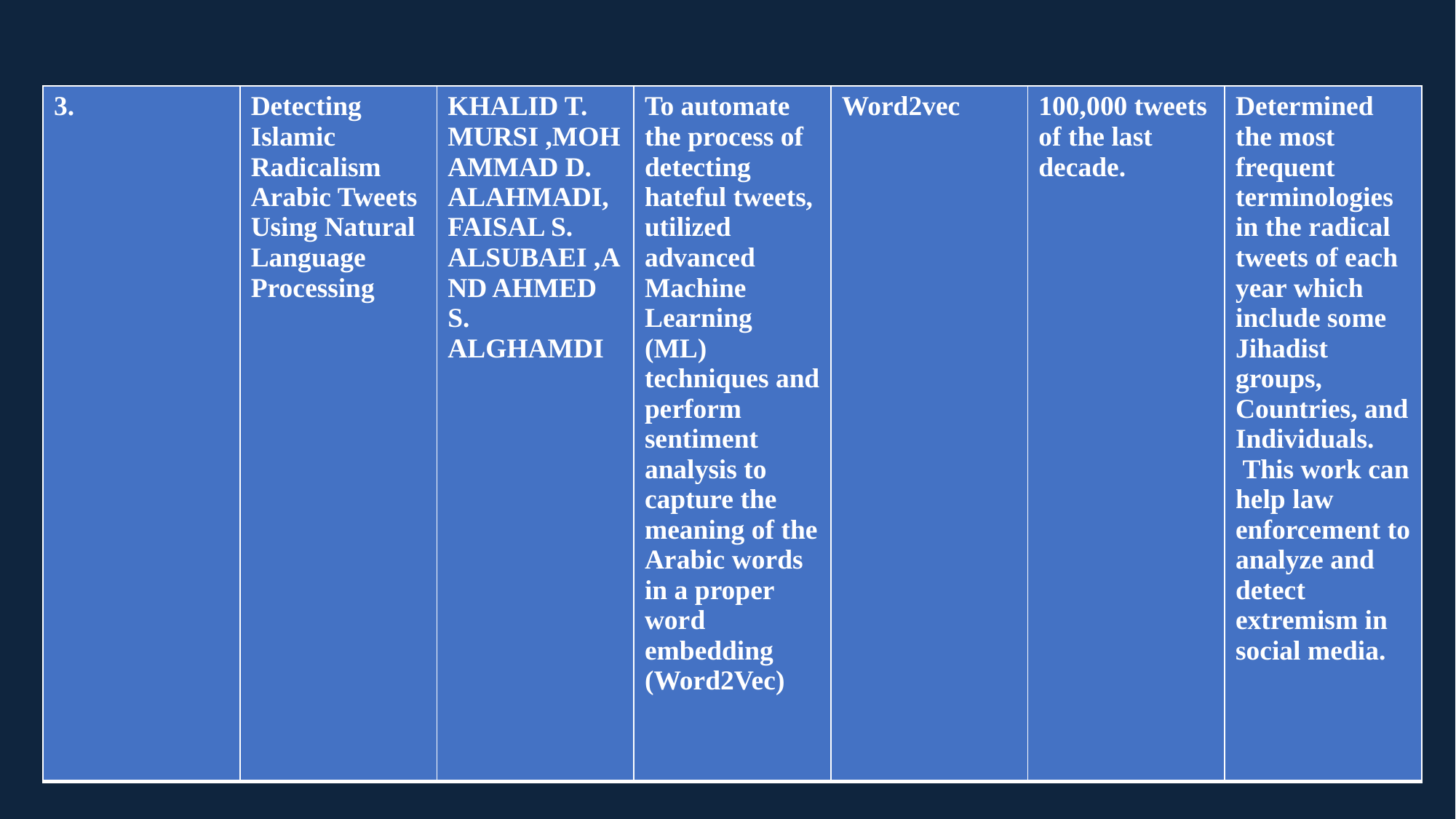

| 3. | Detecting Islamic Radicalism Arabic Tweets Using Natural Language Processing | KHALID T. MURSI ,MOHAMMAD D. ALAHMADI, FAISAL S. ALSUBAEI ,AND AHMED S. ALGHAMDI | To automate the process of detecting hateful tweets, utilized advanced Machine Learning (ML) techniques and perform sentiment analysis to capture the meaning of the Arabic words in a proper word embedding (Word2Vec) | Word2vec | 100,000 tweets of the last decade. | Determined the most frequent terminologies in the radical tweets of each year which include some Jihadist groups, Countries, and Individuals.  This work can help law enforcement to analyze and detect extremism in social media. |
| --- | --- | --- | --- | --- | --- | --- |